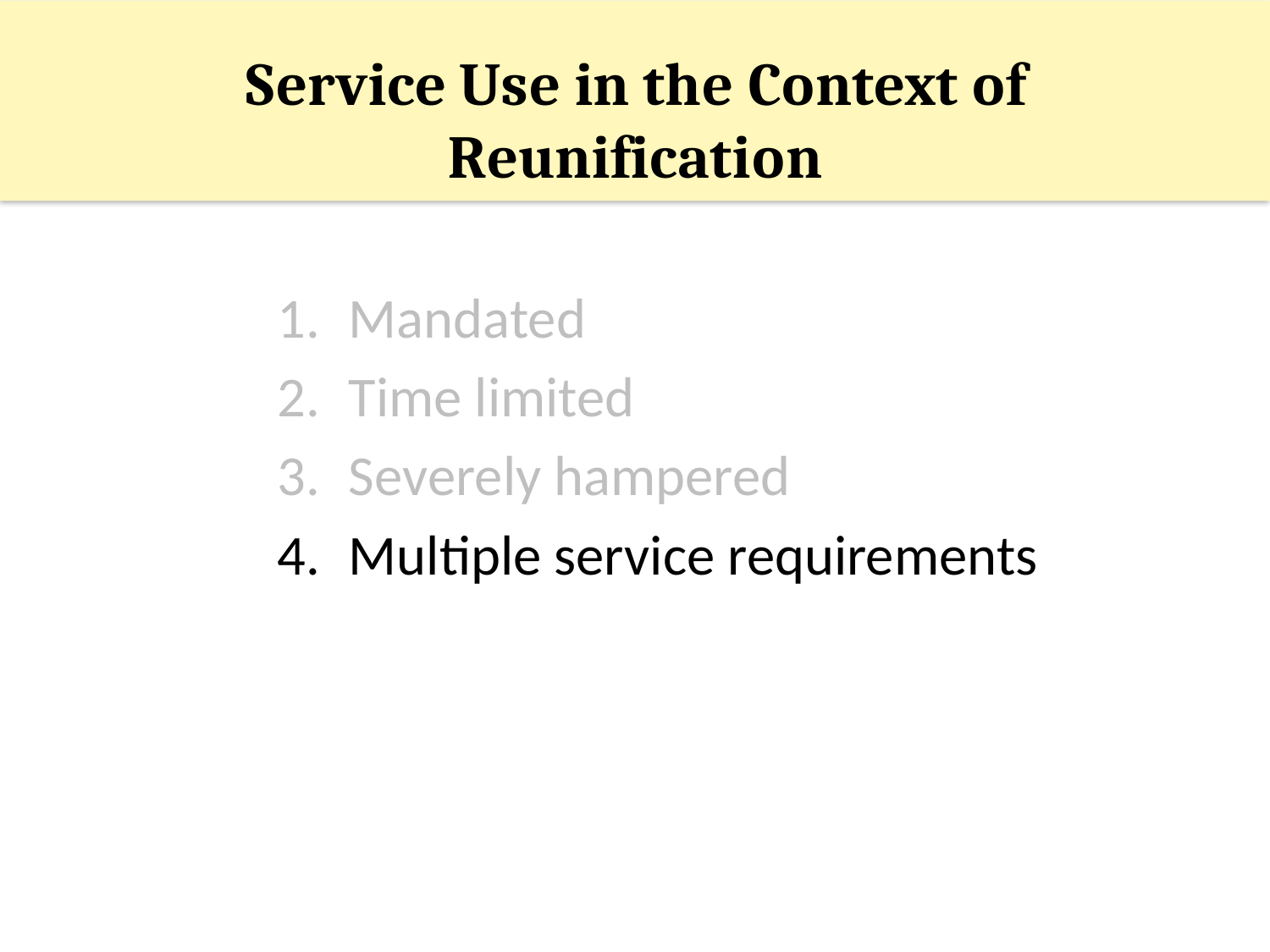

# Service Use in the Context of Reunification
Mandated
Time limited
Severely hampered
Multiple service requirements